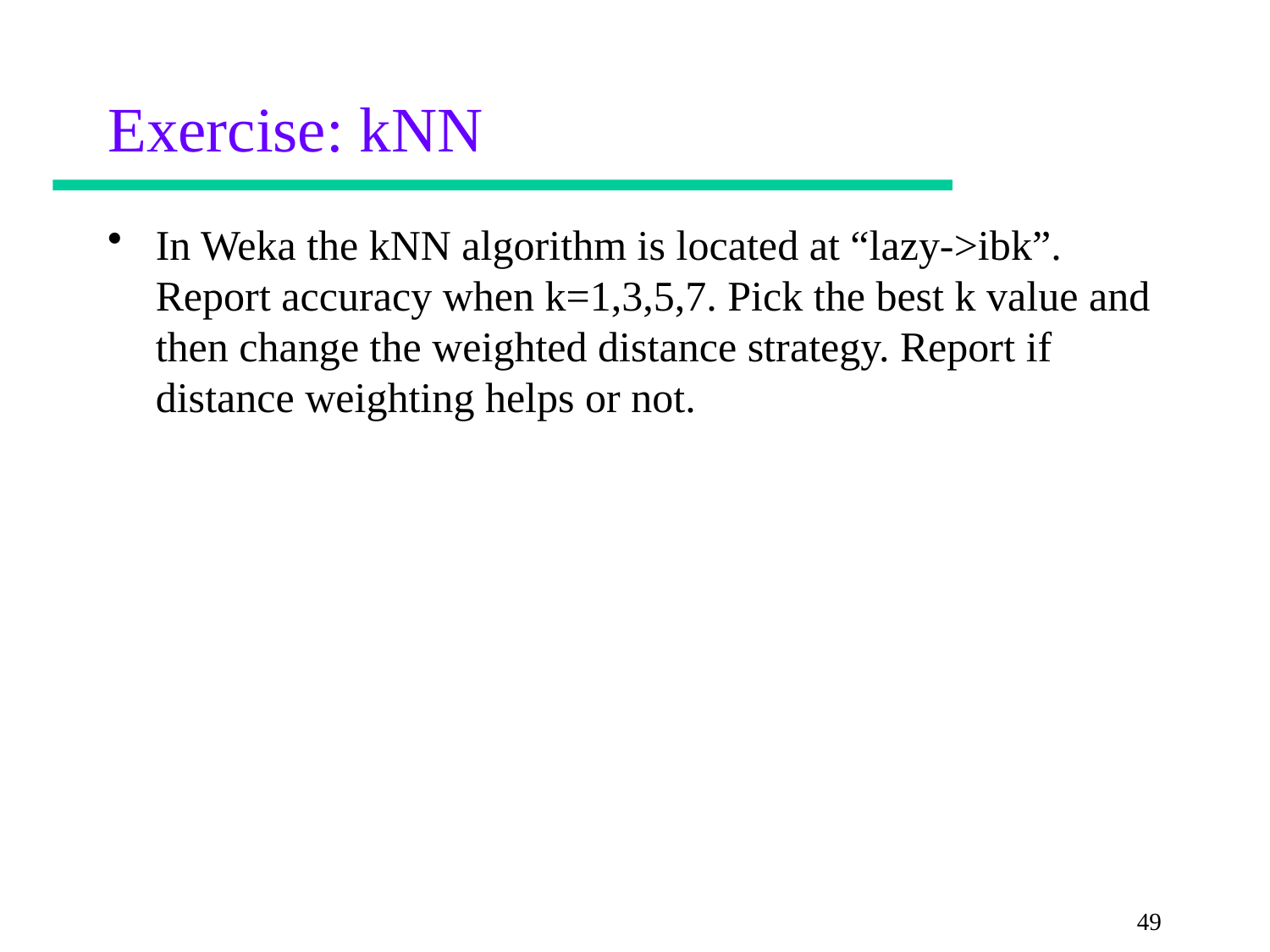

# Exercise: kNN
In Weka the kNN algorithm is located at “lazy->ibk”. Report accuracy when k=1,3,5,7. Pick the best k value and then change the weighted distance strategy. Report if distance weighting helps or not.
49